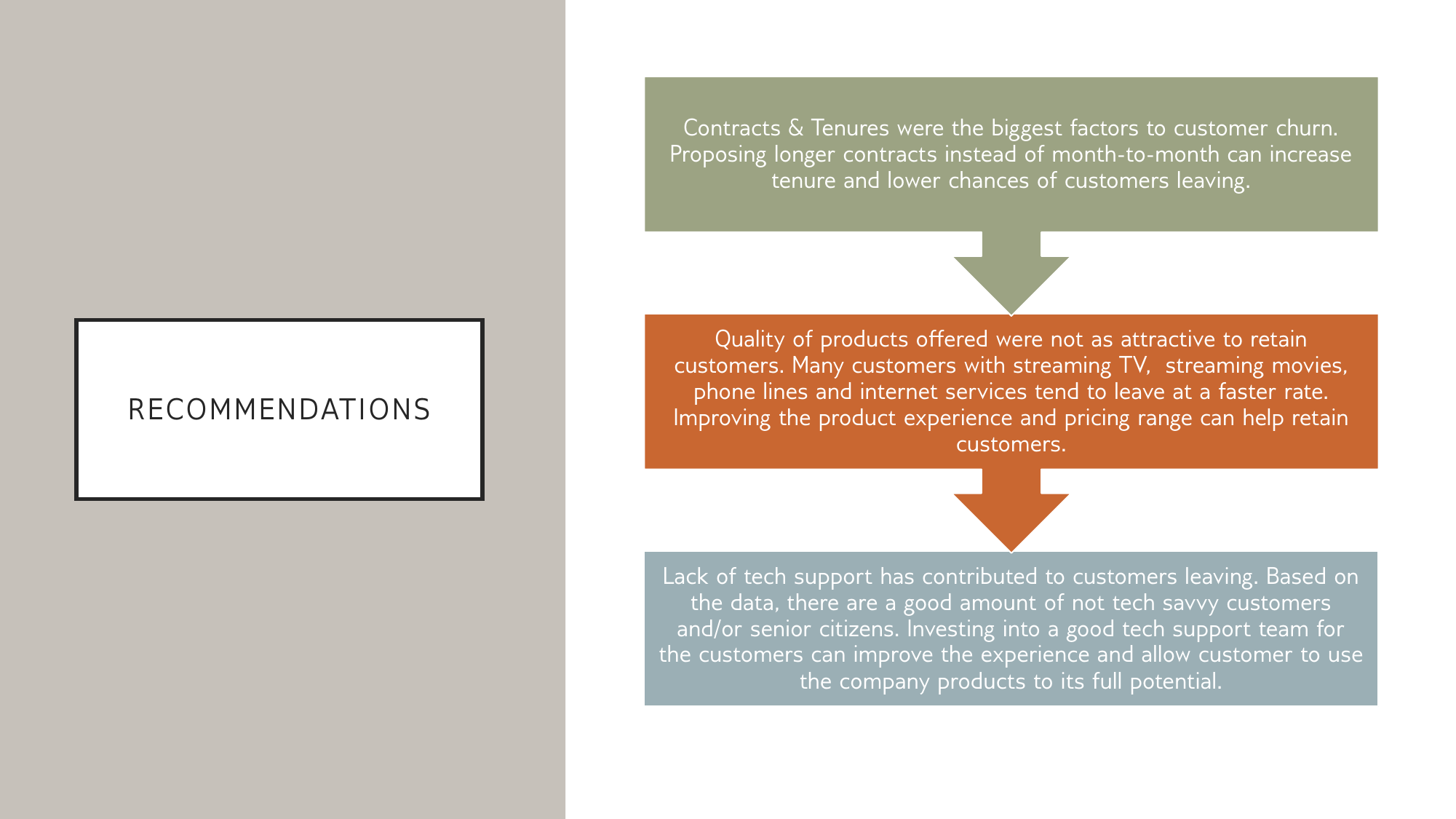

Lack of tech support has contributed to customers leaving. Based on the data, there are a good amount of not tech savvy customers and/or senior citizens. Investing into a good tech support team for the customers can improve the experience and allow customer to use the company products to its full potential.
Quality of products offered were not as attractive to retain customers. Many customers with streaming TV,  streaming movies, phone lines and internet services tend to leave at a faster rate. Improving the product experience and pricing range can help retain customers.
Contracts & Tenures were the biggest factors to customer churn. Proposing longer contracts instead of month-to-month can increase tenure and lower chances of customers leaving.
# recommendations